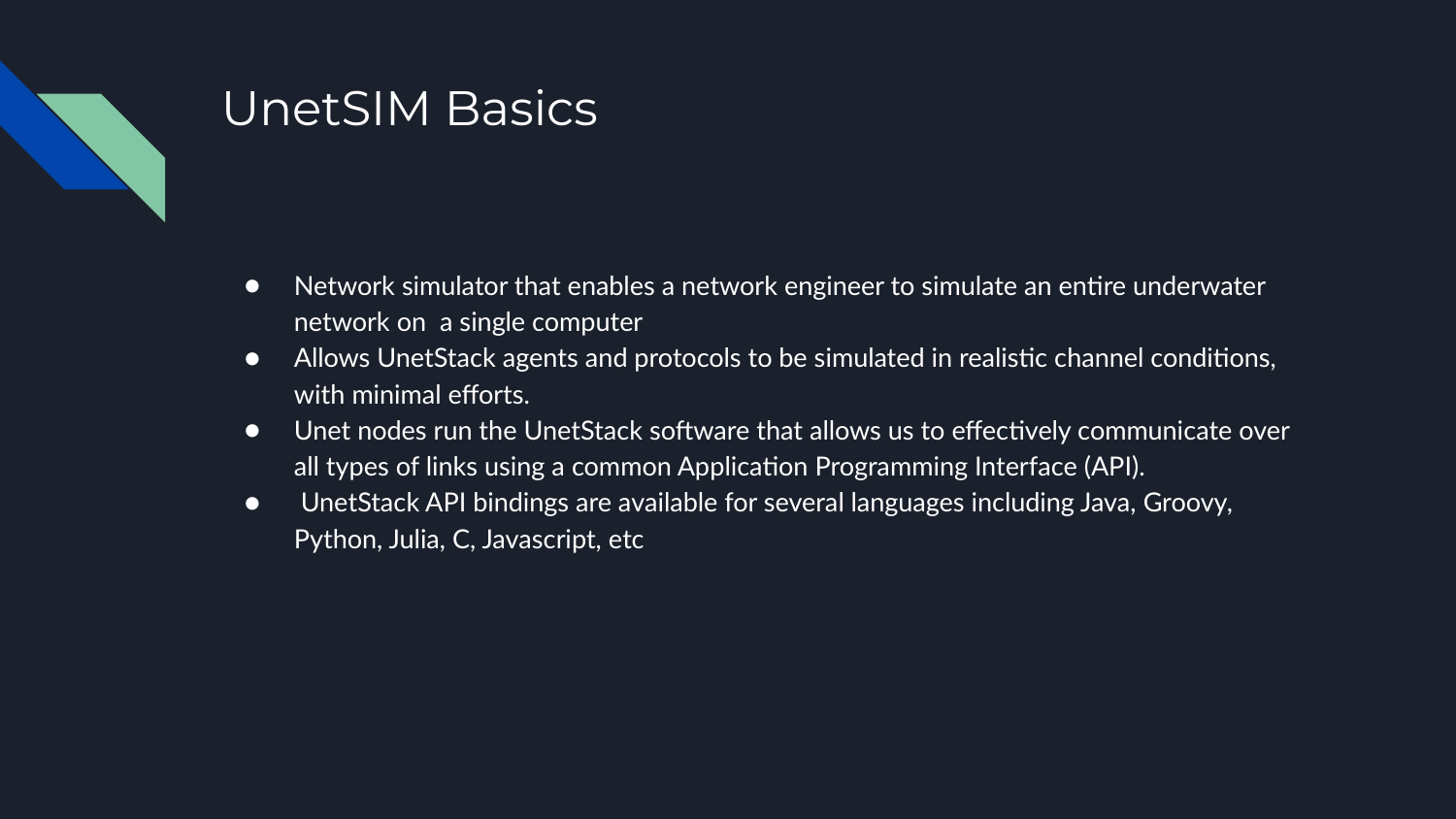

# UnetSIM Basics
Network simulator that enables a network engineer to simulate an entire underwater network on  a single computer
Allows UnetStack agents and protocols to be simulated in realistic channel conditions, with minimal efforts.
Unet nodes run the UnetStack software that allows us to effectively communicate over all types of links using a common Application Programming Interface (API).
 UnetStack API bindings are available for several languages including Java, Groovy, Python, Julia, C, Javascript, etc